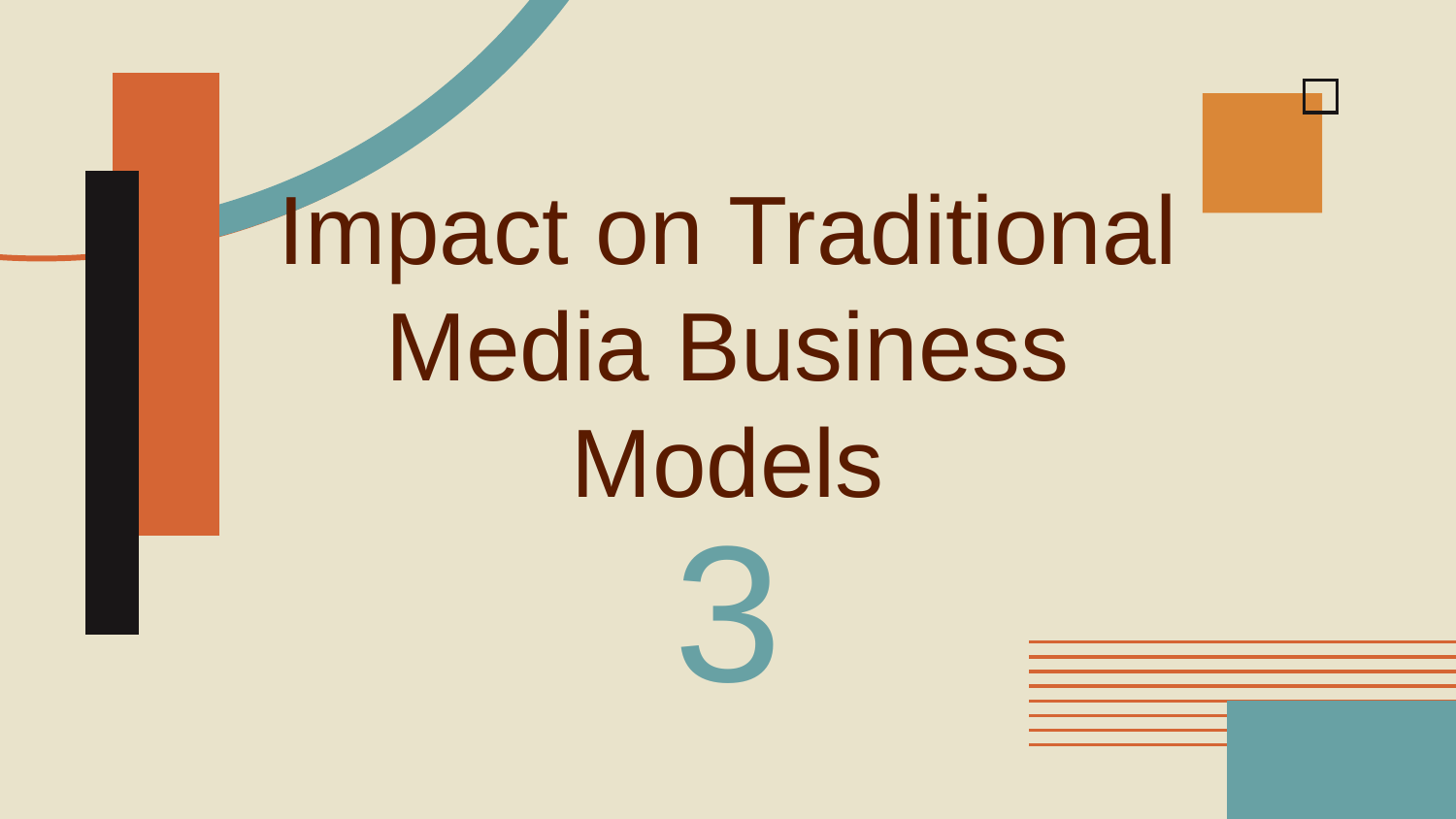

# Impact on Traditional Media Business Models
3